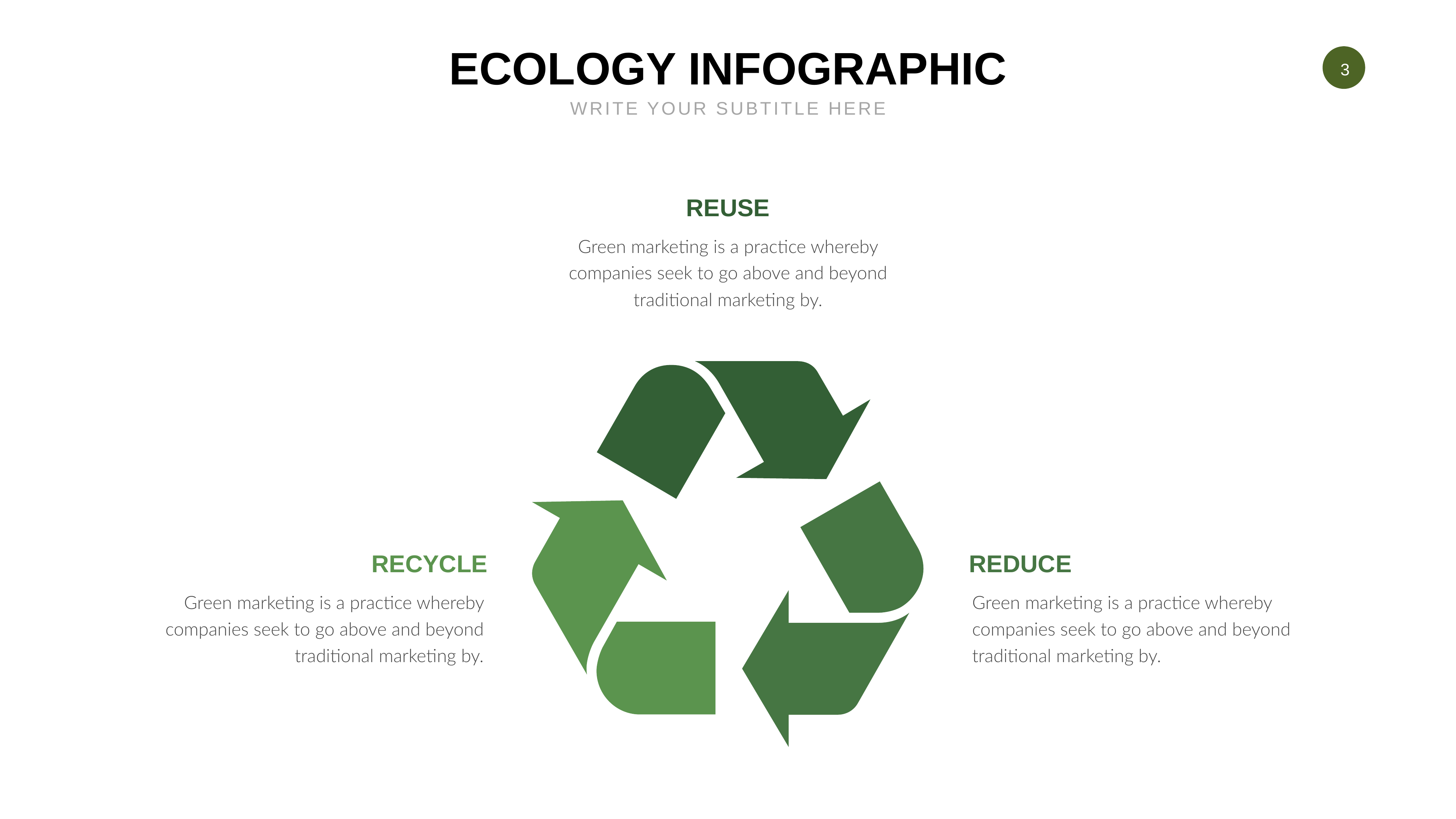

ECOLOGY INFOGRAPHIC
WRITE YOUR SUBTITLE HERE
REUSE
Green marketing is a practice whereby companies seek to go above and beyond traditional marketing by.

RECYCLE
REDUCE
Green marketing is a practice whereby companies seek to go above and beyond traditional marketing by.
Green marketing is a practice whereby companies seek to go above and beyond traditional marketing by.